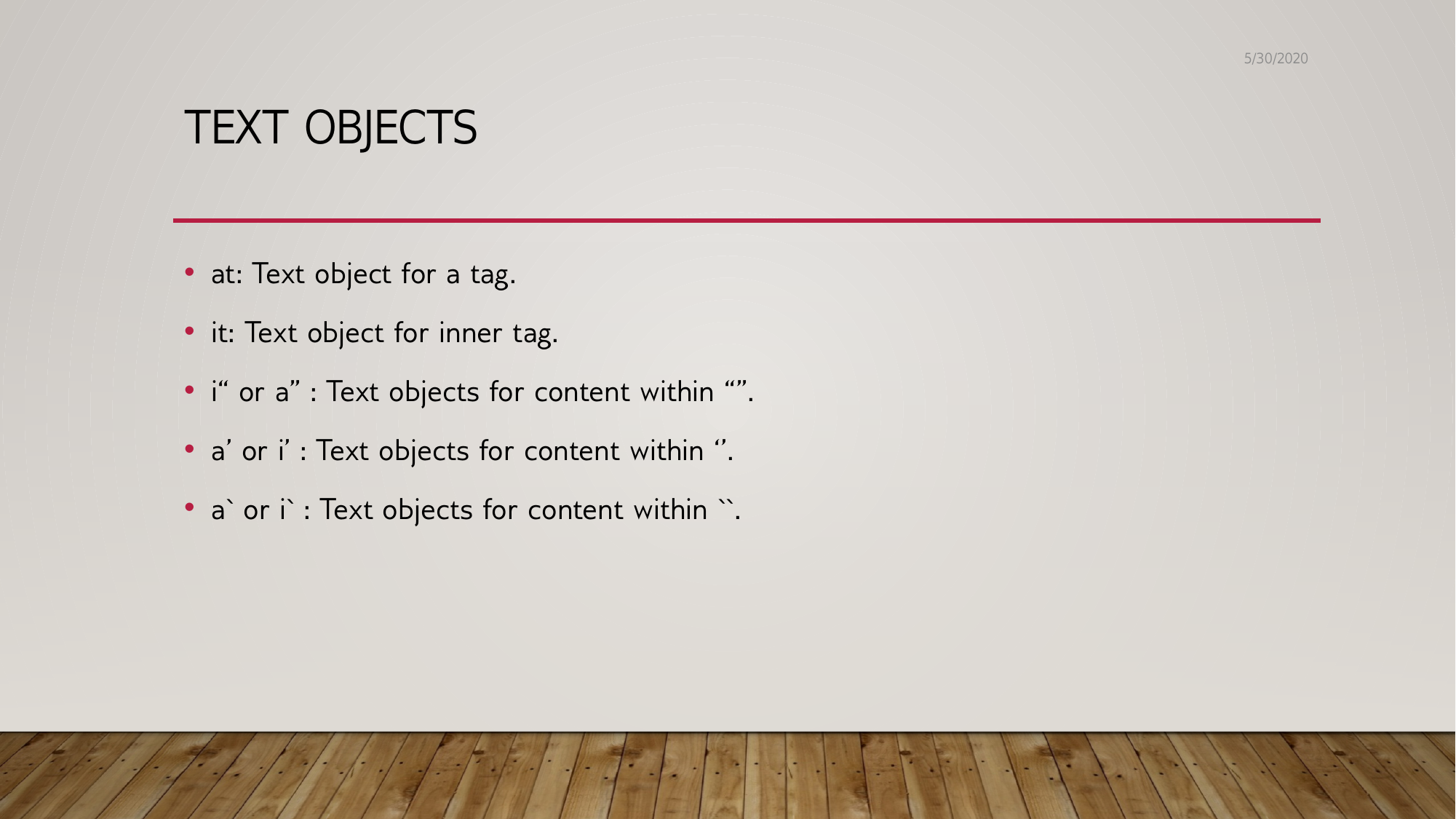

5/30/2020
# Text objects
at: Text object for a tag.
it: Text object for inner tag.
i“ or a” : Text objects for content within “”.
a’ or i’ : Text objects for content within ‘’.
a` or i` : Text objects for content within ``.